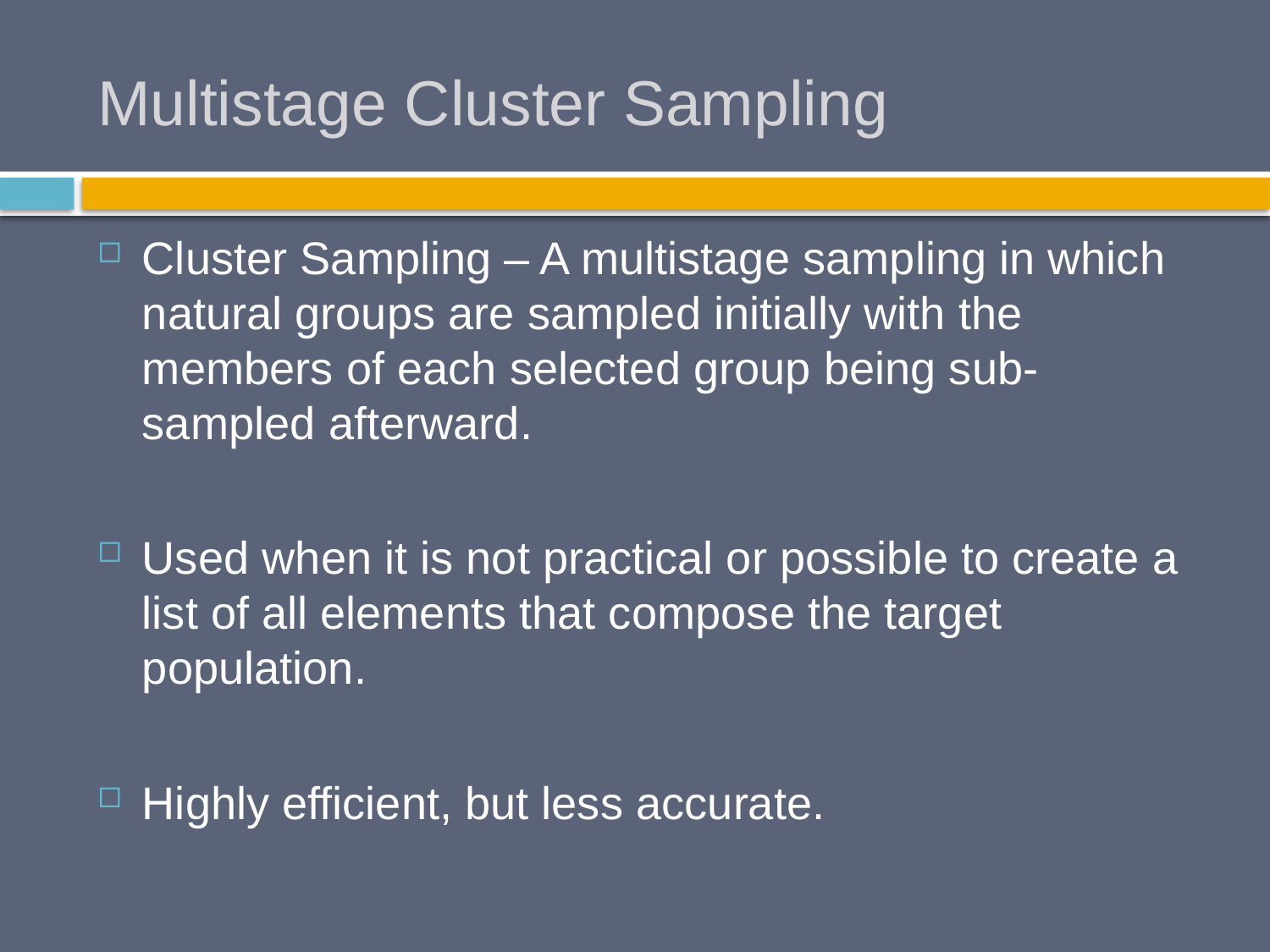

# Multistage Cluster Sampling
Cluster Sampling – A multistage sampling in which natural groups are sampled initially with the members of each selected group being sub-sampled afterward.

Used when it is not practical or possible to create a list of all elements that compose the target population.

Highly efficient, but less accurate.